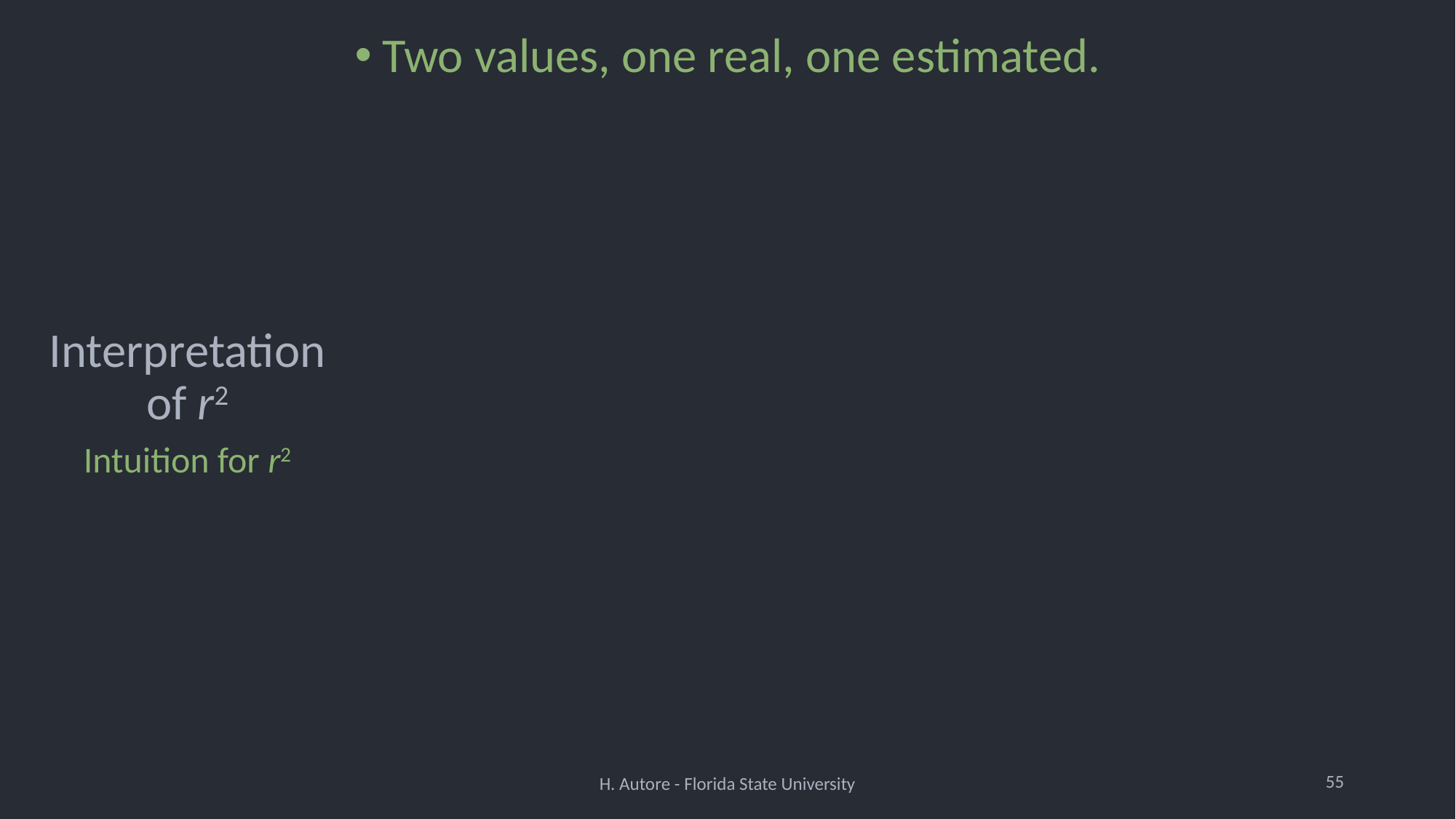

# Interpretation of r2
Two values, one real, one estimated.
Intuition for r2
55
H. Autore - Florida State University